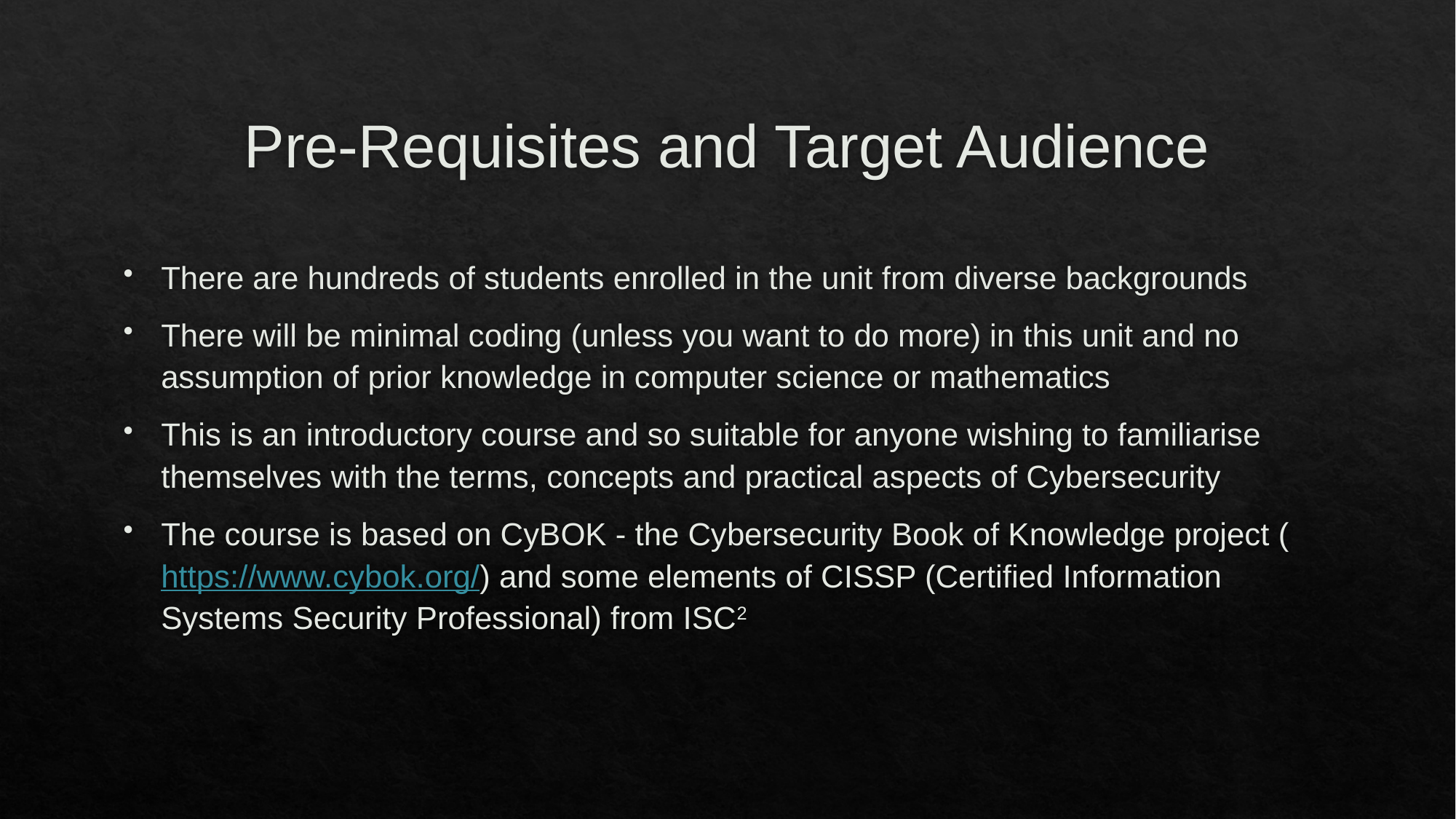

# Pre-Requisites and Target Audience
There are hundreds of students enrolled in the unit from diverse backgrounds
There will be minimal coding (unless you want to do more) in this unit and no assumption of prior knowledge in computer science or mathematics
This is an introductory course and so suitable for anyone wishing to familiarise themselves with the terms, concepts and practical aspects of Cybersecurity
The course is based on CyBOK - the Cybersecurity Book of Knowledge project (https://www.cybok.org/) and some elements of CISSP (Certified Information Systems Security Professional) from ISC2